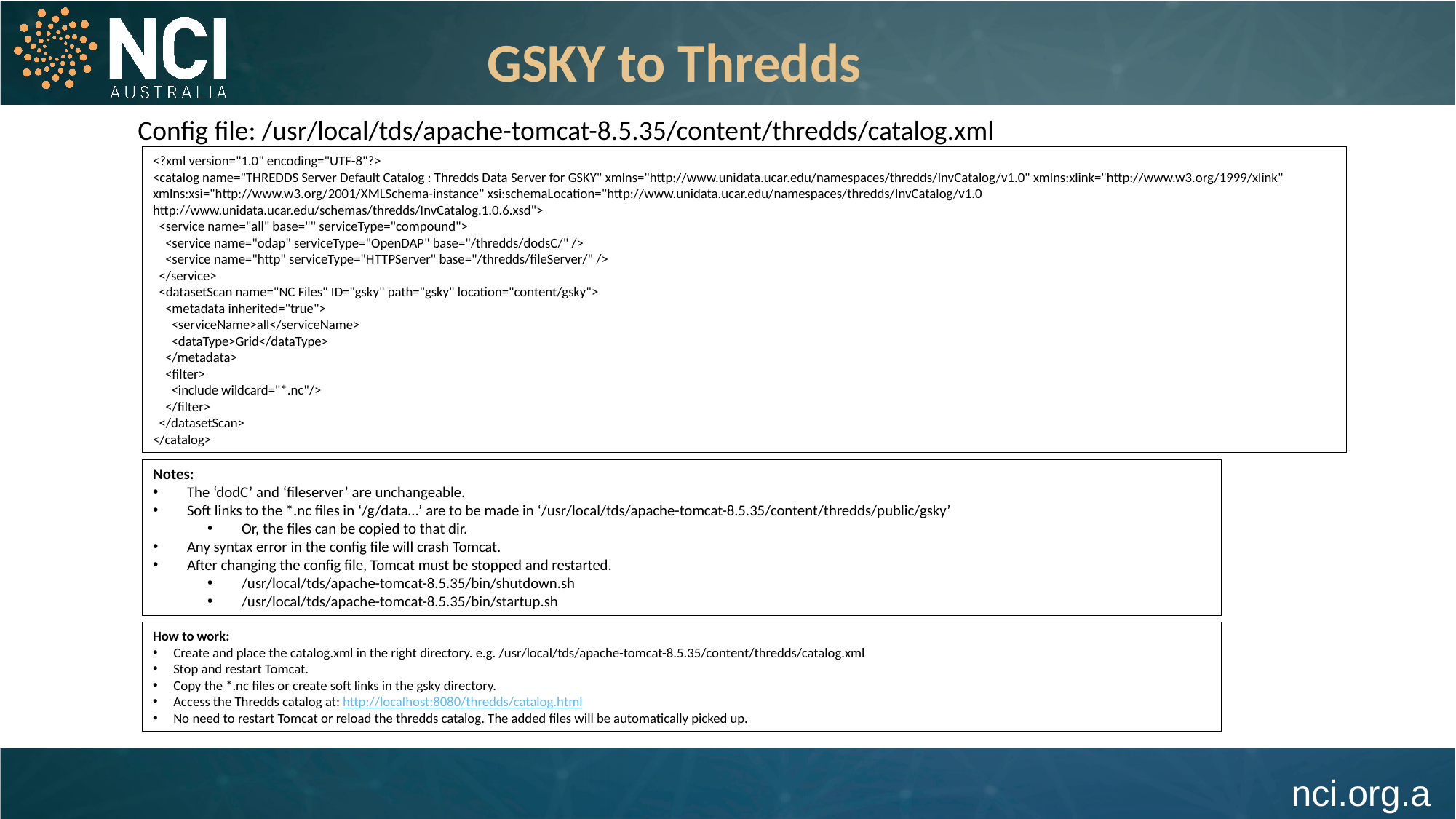

GSKY to Thredds
Config file: /usr/local/tds/apache-tomcat-8.5.35/content/thredds/catalog.xml
<?xml version="1.0" encoding="UTF-8"?>
<catalog name="THREDDS Server Default Catalog : Thredds Data Server for GSKY" xmlns="http://www.unidata.ucar.edu/namespaces/thredds/InvCatalog/v1.0" xmlns:xlink="http://www.w3.org/1999/xlink" xmlns:xsi="http://www.w3.org/2001/XMLSchema-instance" xsi:schemaLocation="http://www.unidata.ucar.edu/namespaces/thredds/InvCatalog/v1.0 http://www.unidata.ucar.edu/schemas/thredds/InvCatalog.1.0.6.xsd">
  <service name="all" base="" serviceType="compound">
    <service name="odap" serviceType="OpenDAP" base="/thredds/dodsC/" />
    <service name="http" serviceType="HTTPServer" base="/thredds/fileServer/" />
  </service>
  <datasetScan name="NC Files" ID="gsky" path="gsky" location="content/gsky">
    <metadata inherited="true">
      <serviceName>all</serviceName>
      <dataType>Grid</dataType>
    </metadata>
    <filter>
      <include wildcard="*.nc"/>
    </filter>
  </datasetScan>
</catalog>
Notes:
The ‘dodC’ and ‘fileserver’ are unchangeable.
Soft links to the *.nc files in ‘/g/data…’ are to be made in ‘/usr/local/tds/apache-tomcat-8.5.35/content/thredds/public/gsky’
Or, the files can be copied to that dir.
Any syntax error in the config file will crash Tomcat.
After changing the config file, Tomcat must be stopped and restarted.
/usr/local/tds/apache-tomcat-8.5.35/bin/shutdown.sh
/usr/local/tds/apache-tomcat-8.5.35/bin/startup.sh
How to work:
Create and place the catalog.xml in the right directory. e.g. /usr/local/tds/apache-tomcat-8.5.35/content/thredds/catalog.xml
Stop and restart Tomcat.
Copy the *.nc files or create soft links in the gsky directory.
Access the Thredds catalog at: http://localhost:8080/thredds/catalog.html
No need to restart Tomcat or reload the thredds catalog. The added files will be automatically picked up.
5